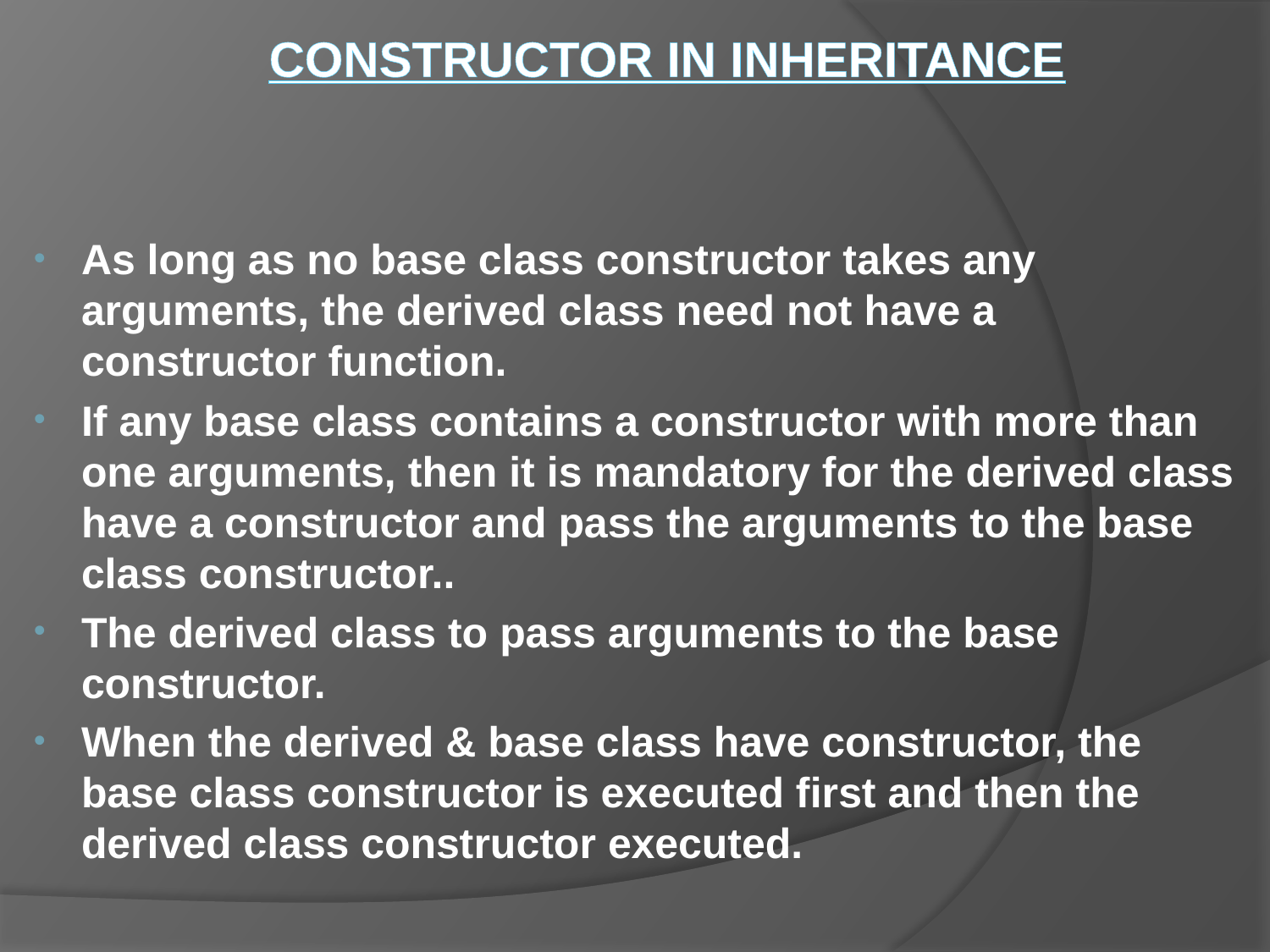

# CONSTRUCTOR IN INHERITANCE
As long as no base class constructor takes any arguments, the derived class need not have a constructor function.
If any base class contains a constructor with more than one arguments, then it is mandatory for the derived class have a constructor and pass the arguments to the base class constructor..
The derived class to pass arguments to the base constructor.
When the derived & base class have constructor, the base class constructor is executed first and then the derived class constructor executed.